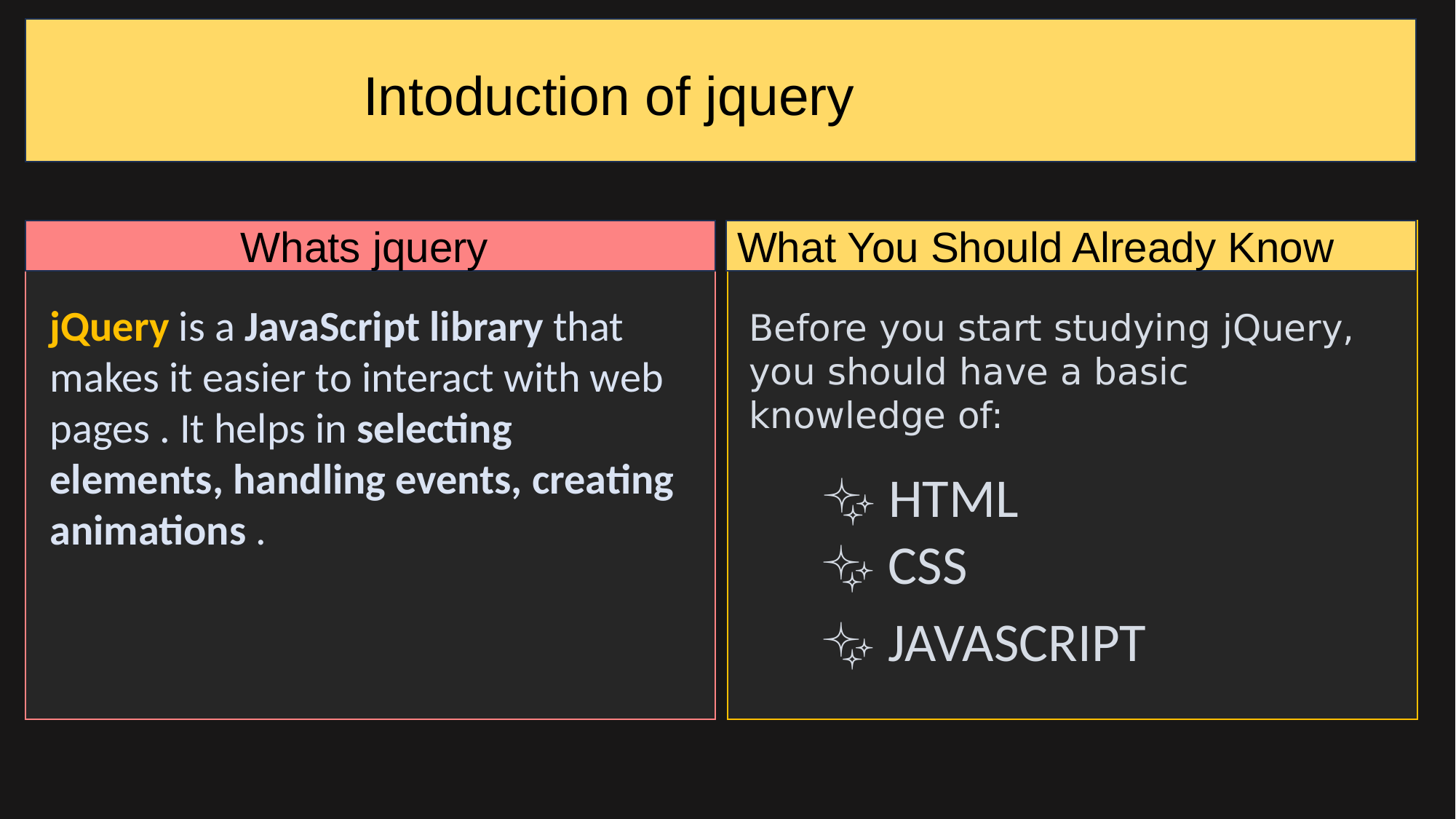

Intoduction of jquery
Whats jquery
What You Should Already Know

jQuery is a JavaScript library that makes it easier to interact with web pages . It helps in selecting elements, handling events, creating animations .
Before you start studying jQuery, you should have a basic knowledge of:
 ✨ HTML
✨ CSS
✨ JAVASCRIPT